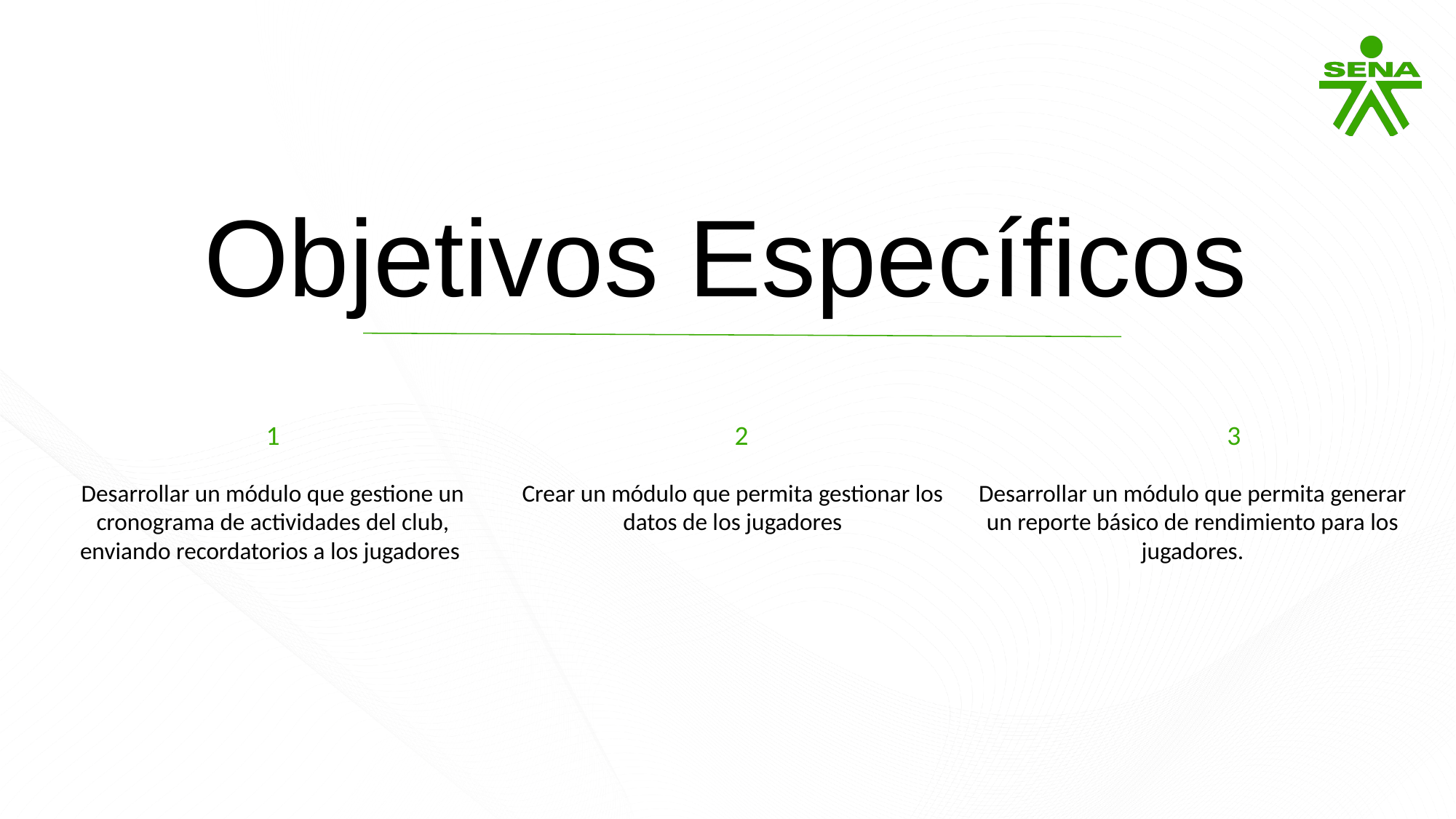

Objetivos Específicos
1
2
3
Desarrollar un módulo que gestione un cronograma de actividades del club, enviando recordatorios a los jugadores
Crear un módulo que permita gestionar los datos de los jugadores
Desarrollar un módulo que permita generar un reporte básico de rendimiento para los jugadores.